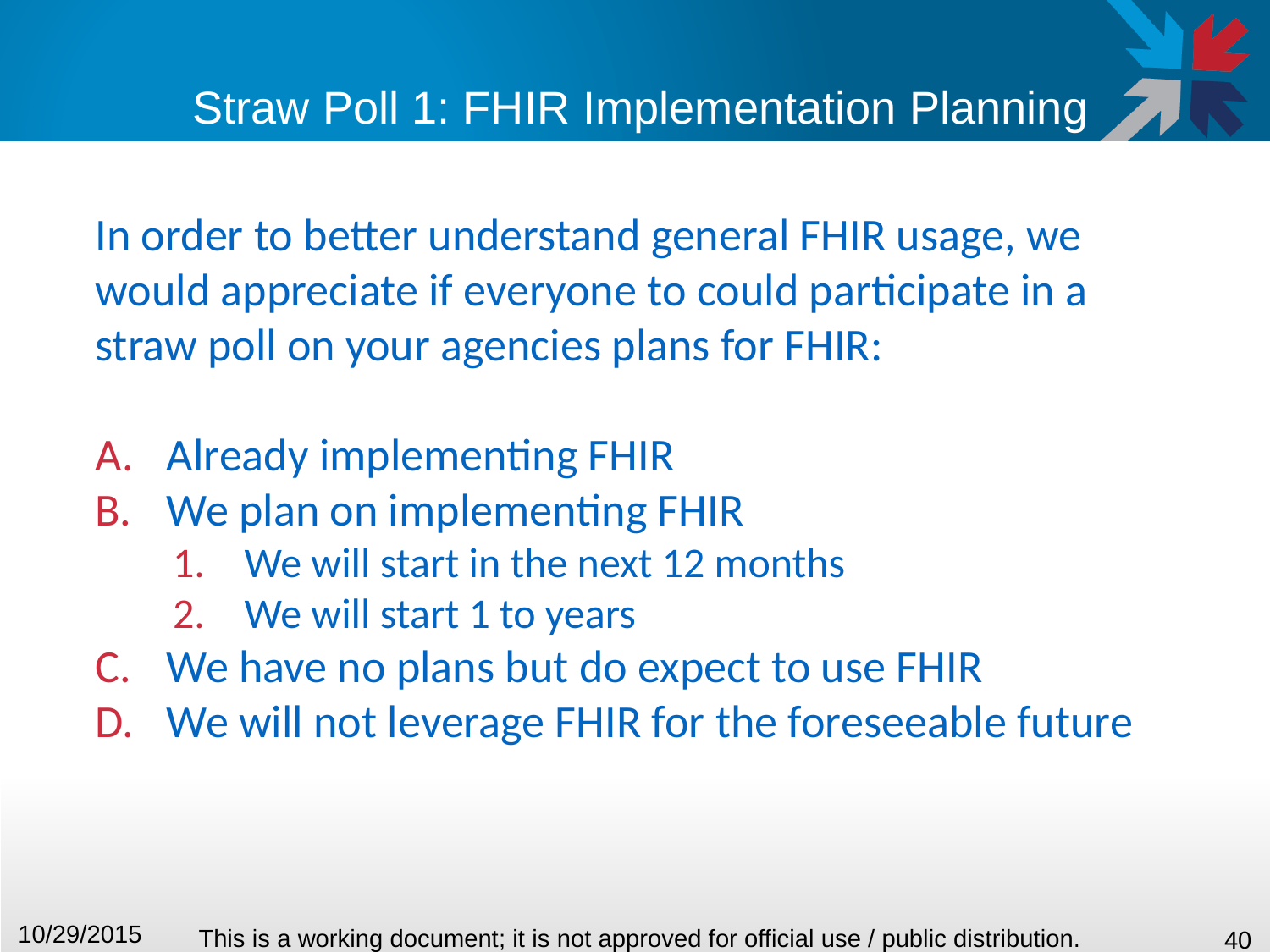

# Straw Poll 1: FHIR Implementation Planning
In order to better understand general FHIR usage, we would appreciate if everyone to could participate in a straw poll on your agencies plans for FHIR:

Already implementing FHIR
We plan on implementing FHIR
We will start in the next 12 months
We will start 1 to years
We have no plans but do expect to use FHIR
We will not leverage FHIR for the foreseeable future
10/29/2015
This is a working document; it is not approved for official use / public distribution.
40